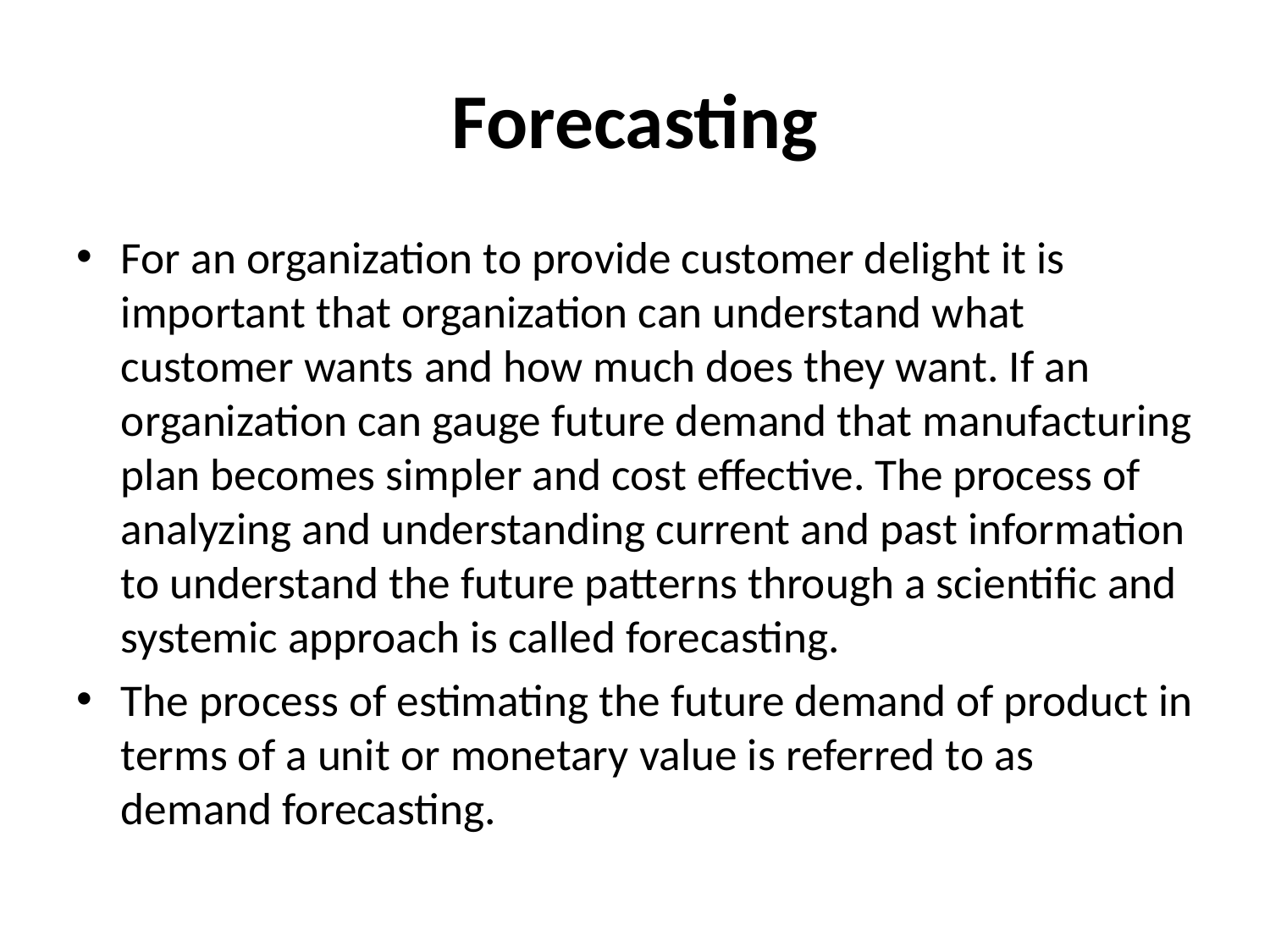

# Forecasting
For an organization to provide customer delight it is important that organization can understand what customer wants and how much does they want. If an organization can gauge future demand that manufacturing plan becomes simpler and cost effective. The process of analyzing and understanding current and past information to understand the future patterns through a scientific and systemic approach is called forecasting.
The process of estimating the future demand of product in terms of a unit or monetary value is referred to as demand forecasting.